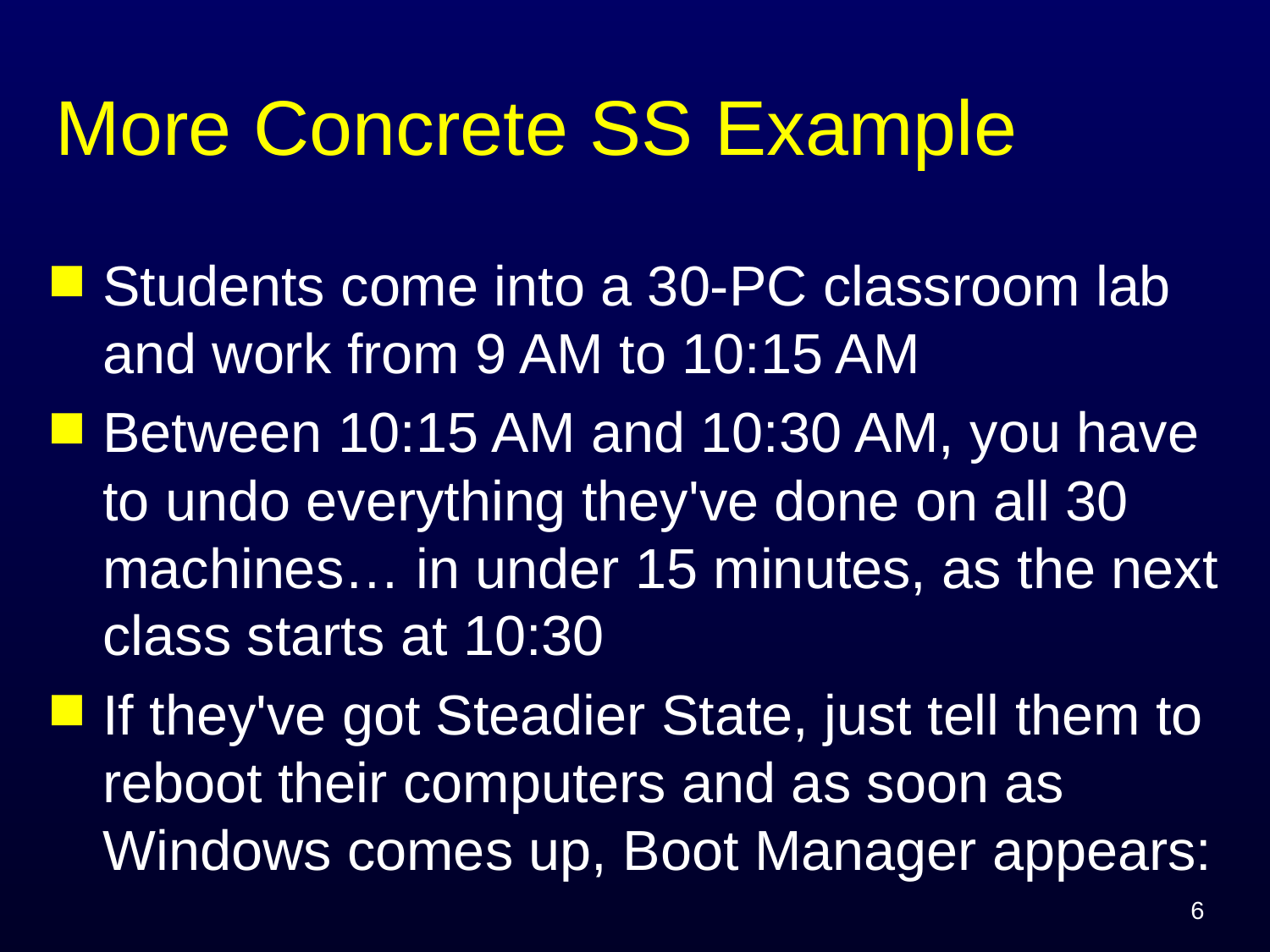

# More Concrete SS Example
Students come into a 30-PC classroom lab and work from 9 AM to 10:15 AM
Between 10:15 AM and 10:30 AM, you have to undo everything they've done on all 30 machines… in under 15 minutes, as the next class starts at 10:30
If they've got Steadier State, just tell them to reboot their computers and as soon as Windows comes up, Boot Manager appears:
6